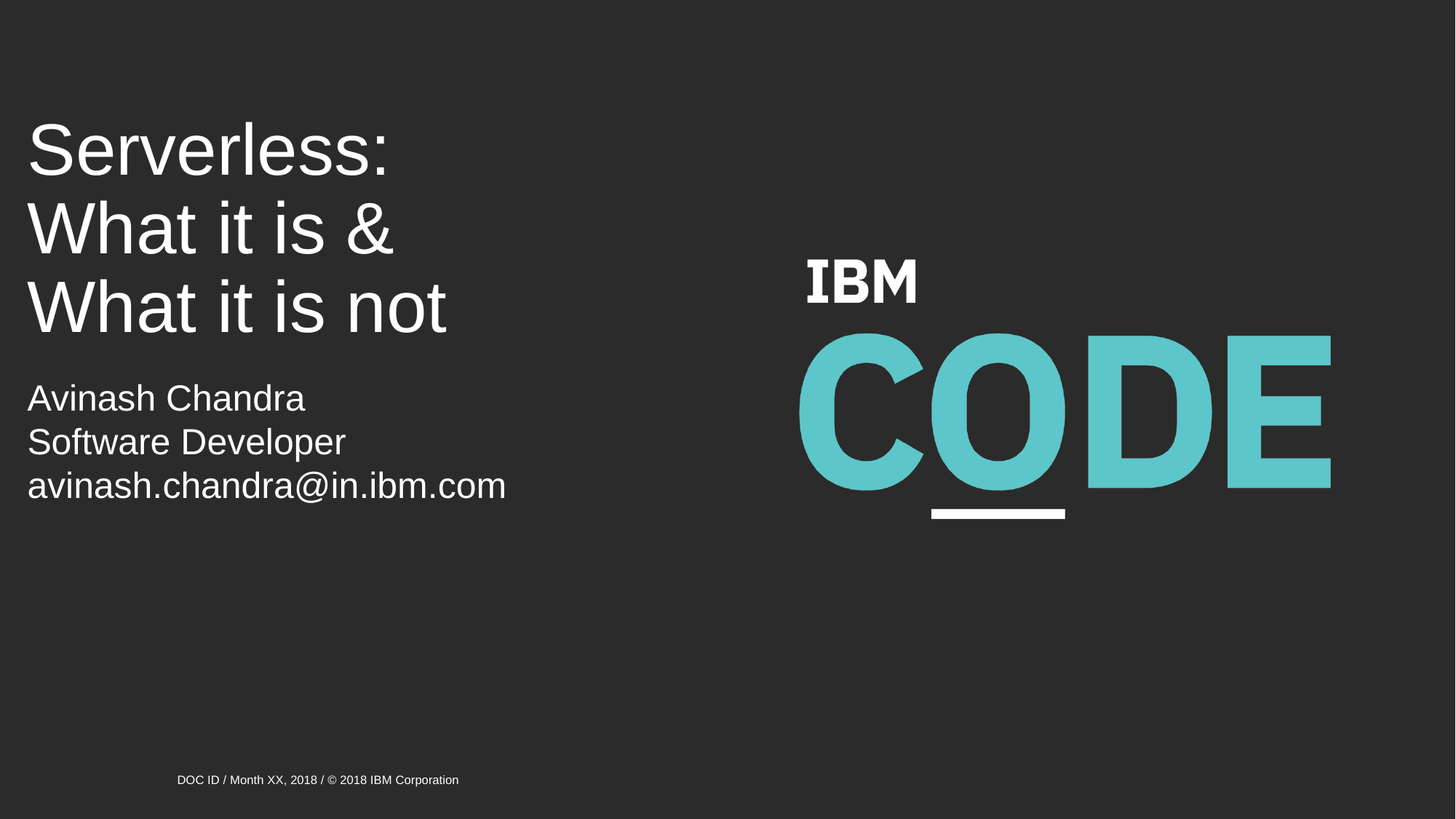

# Serverless: What it is & What it is not
Avinash Chandra
Software Developer avinash.chandra@in.ibm.com

DOC ID / Month XX, 2018 / © 2018 IBM Corporation